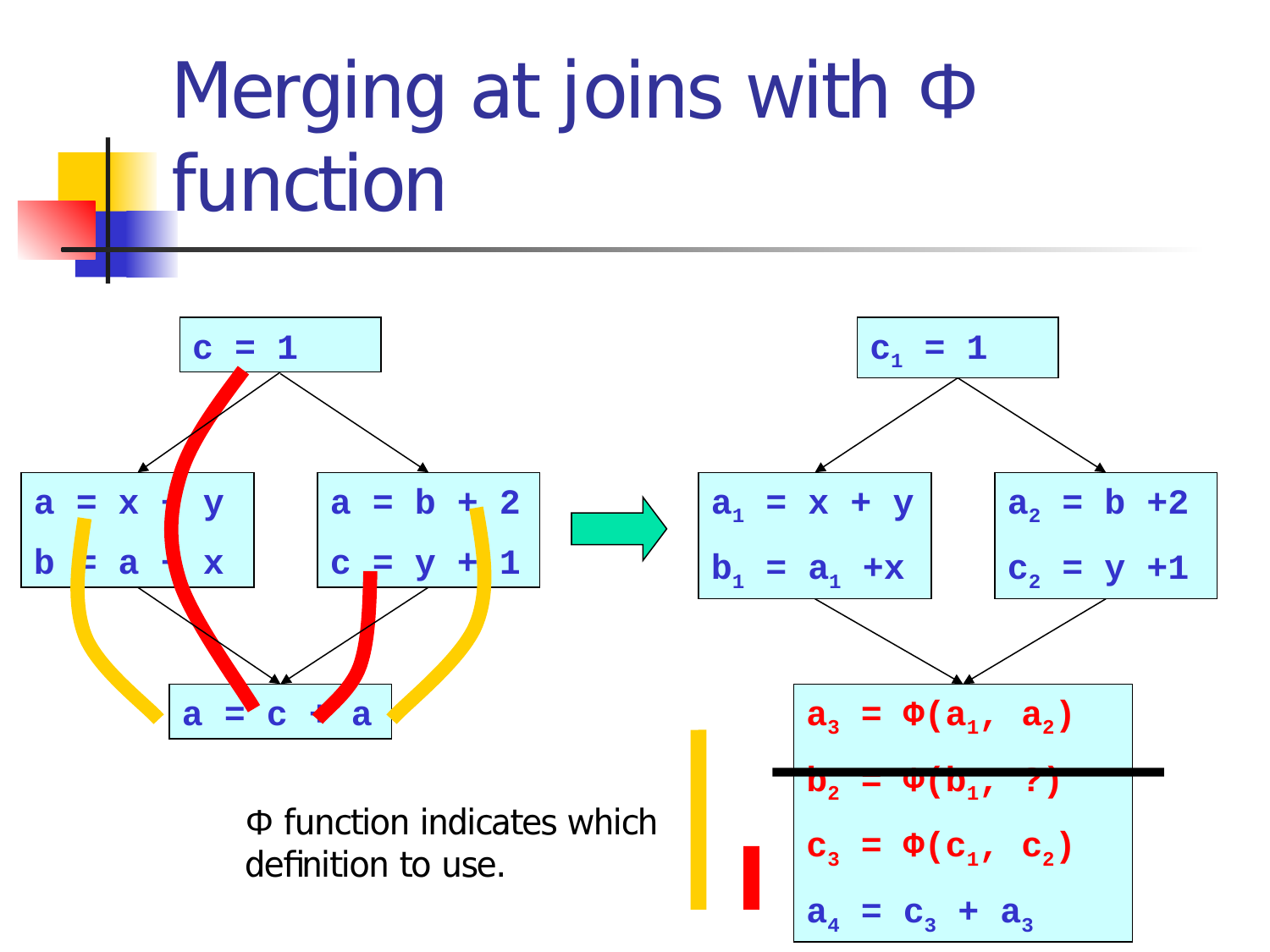

# Merging at joins with Φ function
c = 1
c1 = 1

a = x + y
b = a + x
a = b + 2
c = y + 1
a1 = x + y
b1 = a1 +x
a2 = b +2
c2 = y +1

a = c + a
a3 = Φ(a1, a2)
b2 = Φ(b1, ?)
c3 = Φ(c1, c2)
a4 = c3 + a3

Φ function indicates which definition to use.